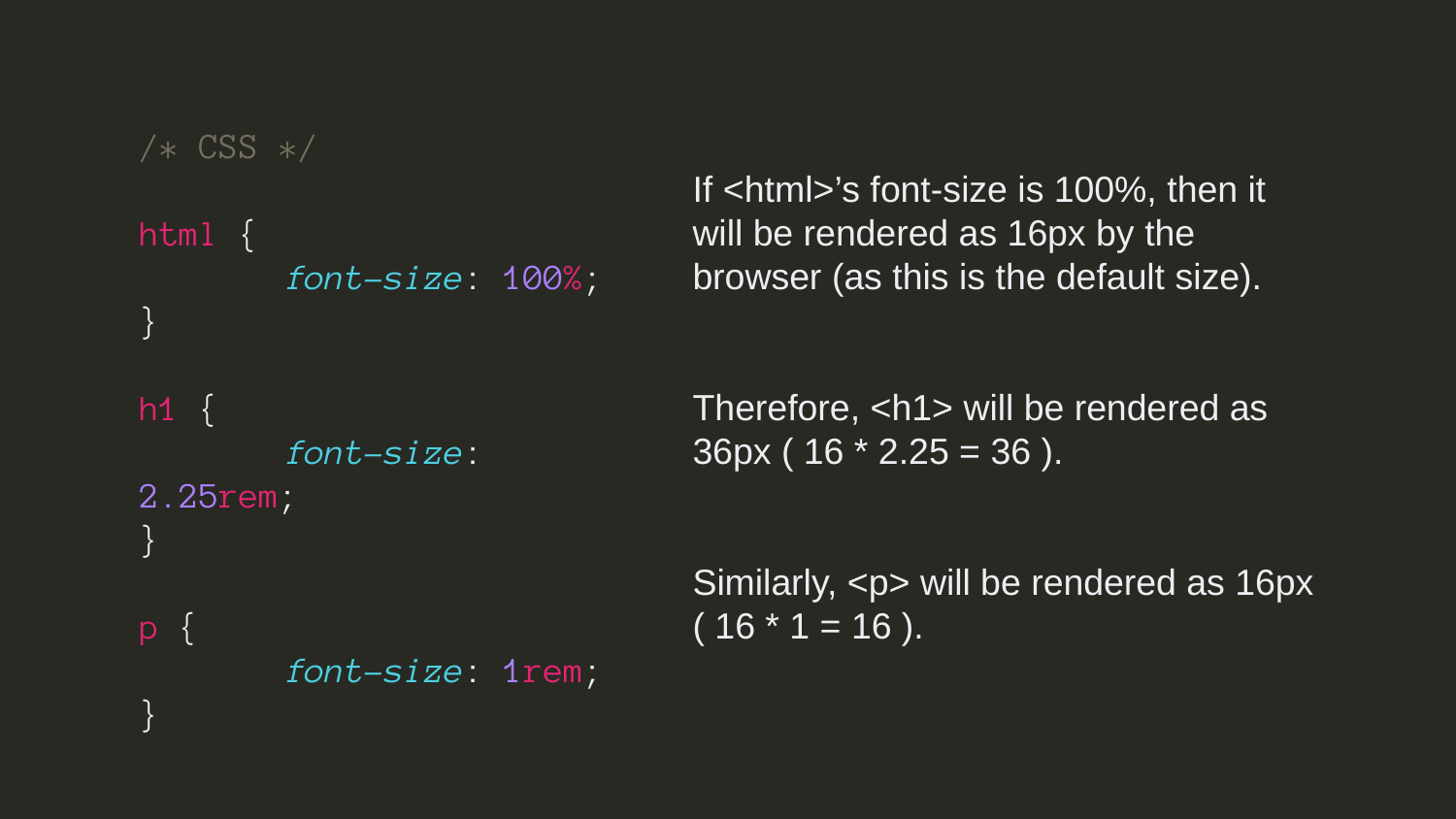

/* CSS */

html {
	font-size: 100%;
}

h1 {
	font-size: 2.25rem;
}

p {
	font-size: 1rem;
}

If <html>’s font-size is 100%, then it will be rendered as 16px by the browser (as this is the default size).

Therefore, <h1> will be rendered as 36px ( 16 * 2.25 = 36 ).

Similarly, <p> will be rendered as 16px ( 16 * 1 = 16 ).